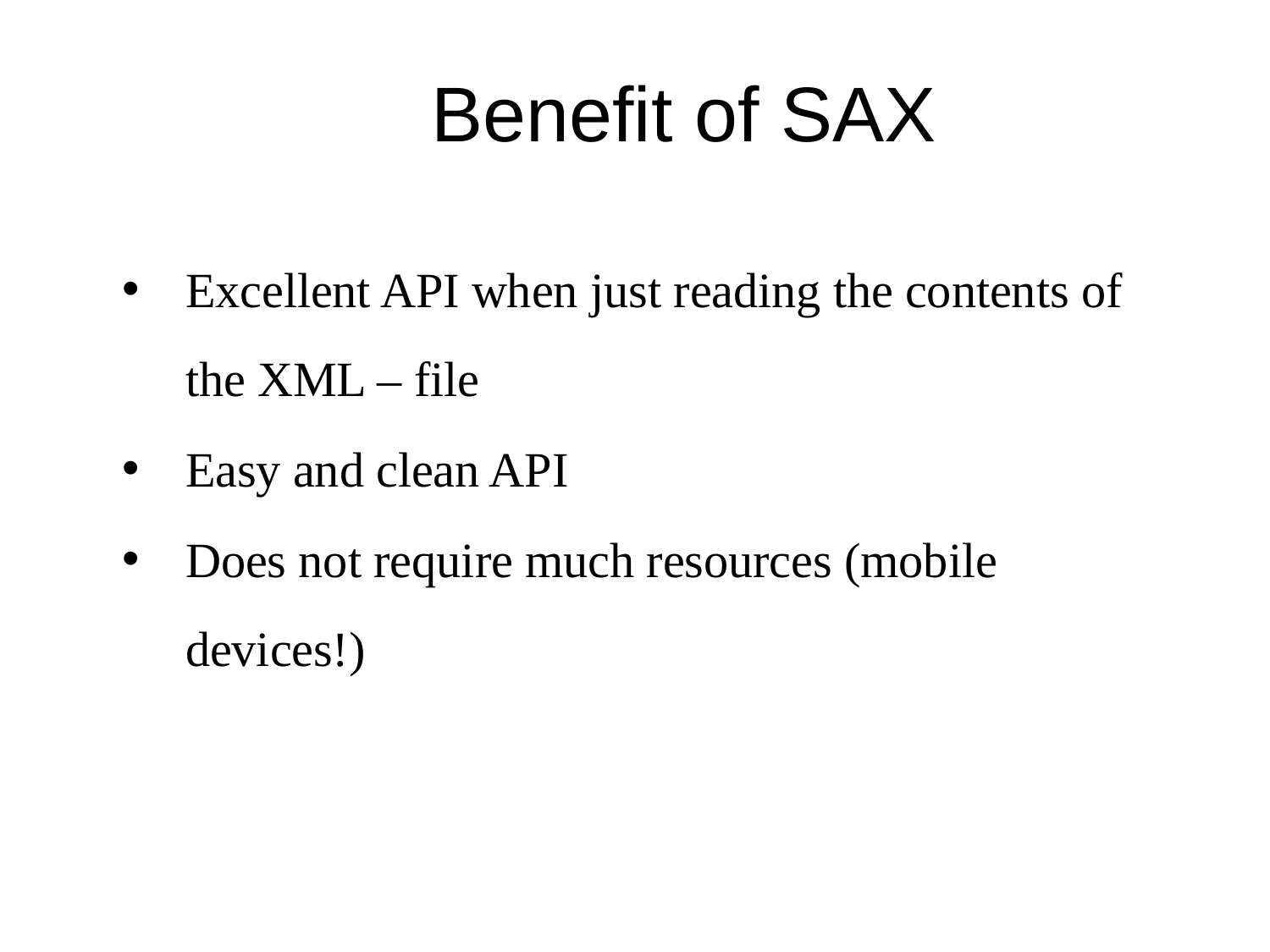

# Benefit of SAX
Excellent API when just reading the contents of  the XML – file
Easy and clean API
Does not require much resources (mobile  devices!)